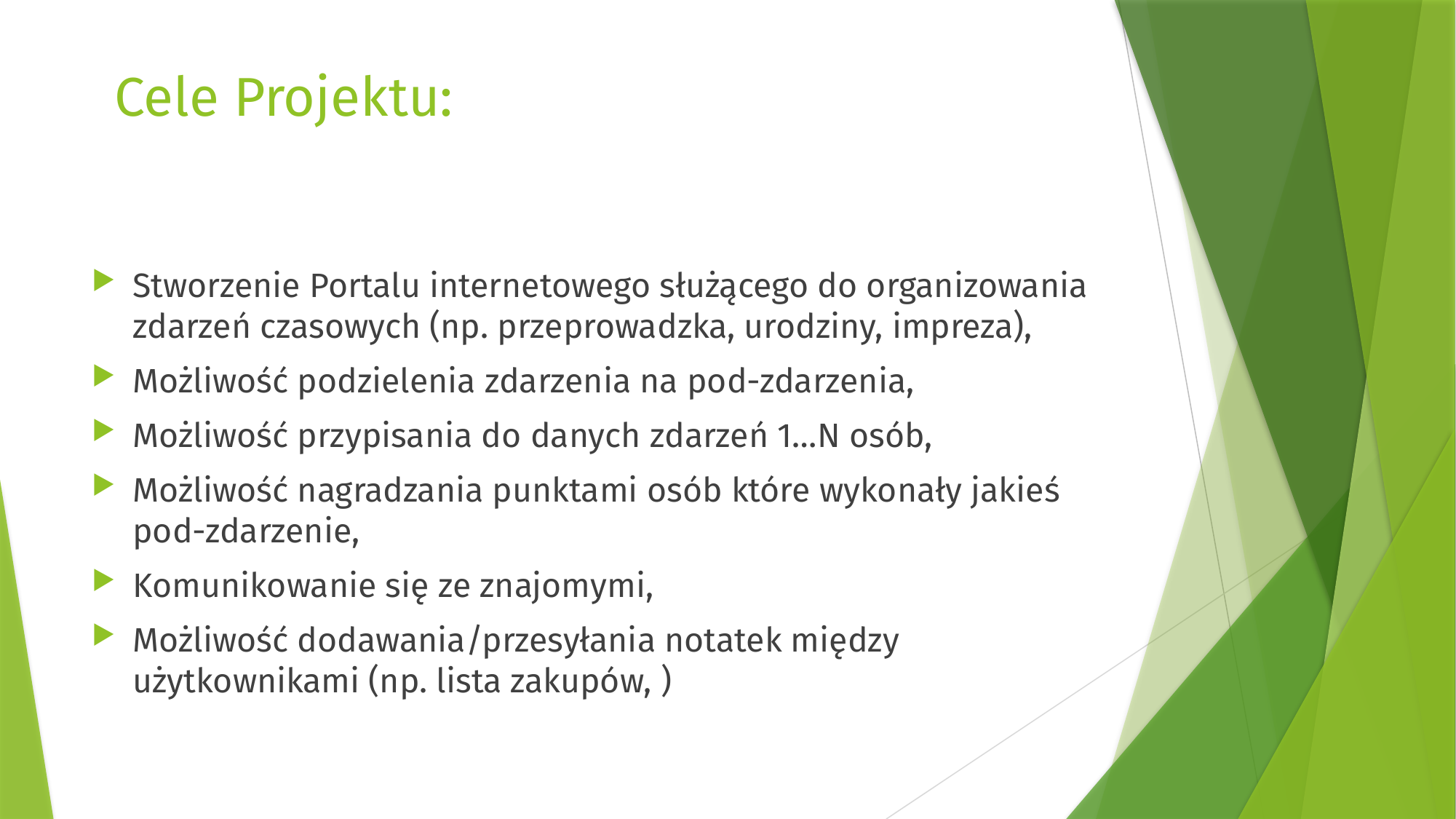

# Cele Projektu:
Stworzenie Portalu internetowego służącego do organizowania zdarzeń czasowych (np. przeprowadzka, urodziny, impreza),
Możliwość podzielenia zdarzenia na pod-zdarzenia,
Możliwość przypisania do danych zdarzeń 1…N osób,
Możliwość nagradzania punktami osób które wykonały jakieś pod-zdarzenie,
Komunikowanie się ze znajomymi,
Możliwość dodawania/przesyłania notatek między użytkownikami (np. lista zakupów, )